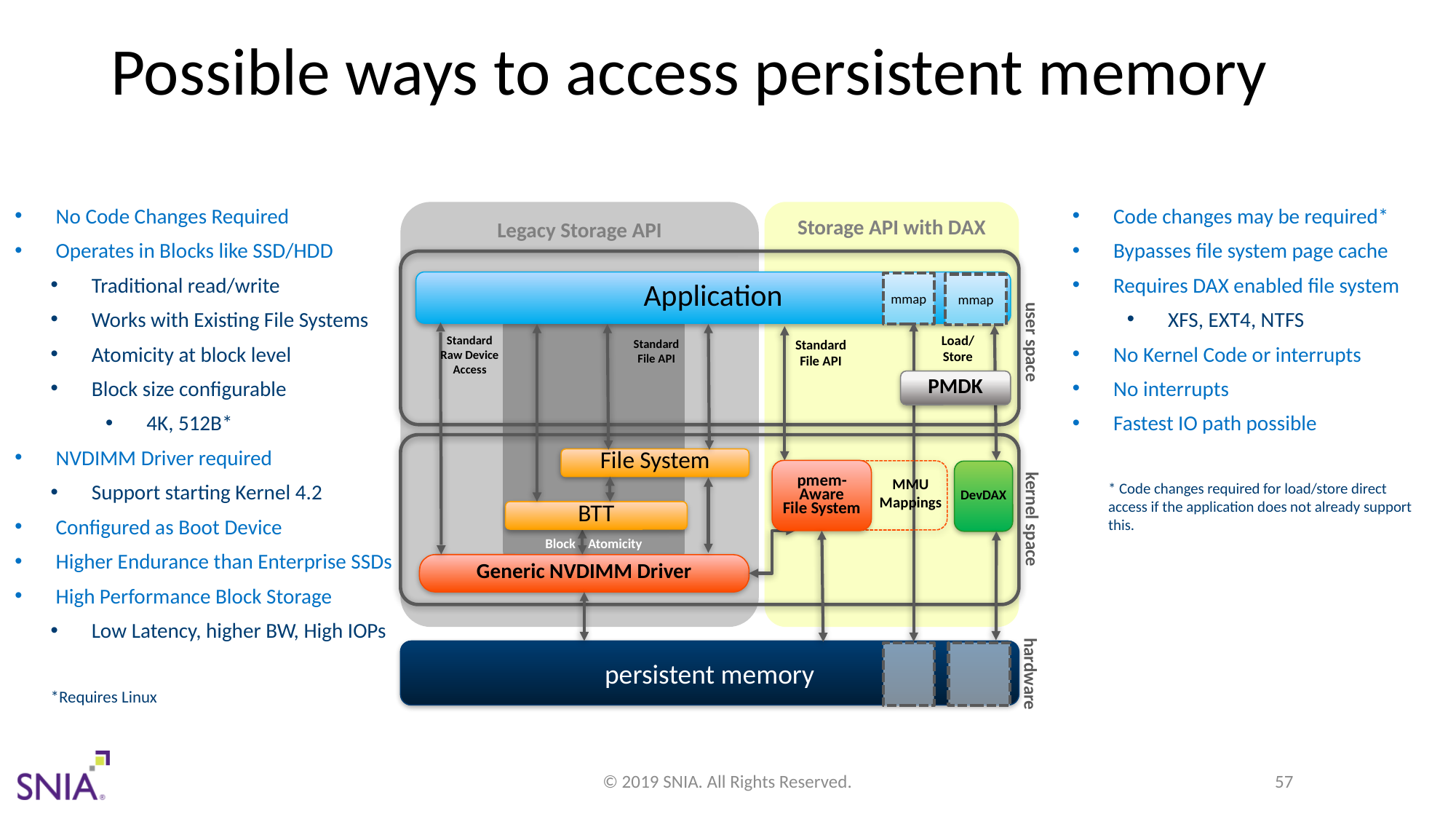

# Possible ways to access persistent memory
No Code Changes Required
Operates in Blocks like SSD/HDD
Traditional read/write
Works with Existing File Systems
Atomicity at block level
Block size configurable
4K, 512B*
NVDIMM Driver required
Support starting Kernel 4.2
Configured as Boot Device
Higher Endurance than Enterprise SSDs
High Performance Block Storage
Low Latency, higher BW, High IOPs

*Requires Linux

Code changes may be required*
Bypasses file system page cache
Requires DAX enabled file system
XFS, EXT4, NTFS
No Kernel Code or interrupts
No interrupts
Fastest IO path possible

* Code changes required for load/store direct access if the application does not already support this.

Legacy Storage API
Storage API with DAX

user space
Application
mmap
mmap
Block    Atomicity
Load/
Store
Standard
Raw Device
Access
Standard
File API
Standard
File API
PMDK
kernel space

File System
pmem-Aware
File System

DevDAX
MMU
Mappings
BTT
Generic NVDIMM Driver
persistent memory

hardware
© 2019 SNIA. All Rights Reserved.
57